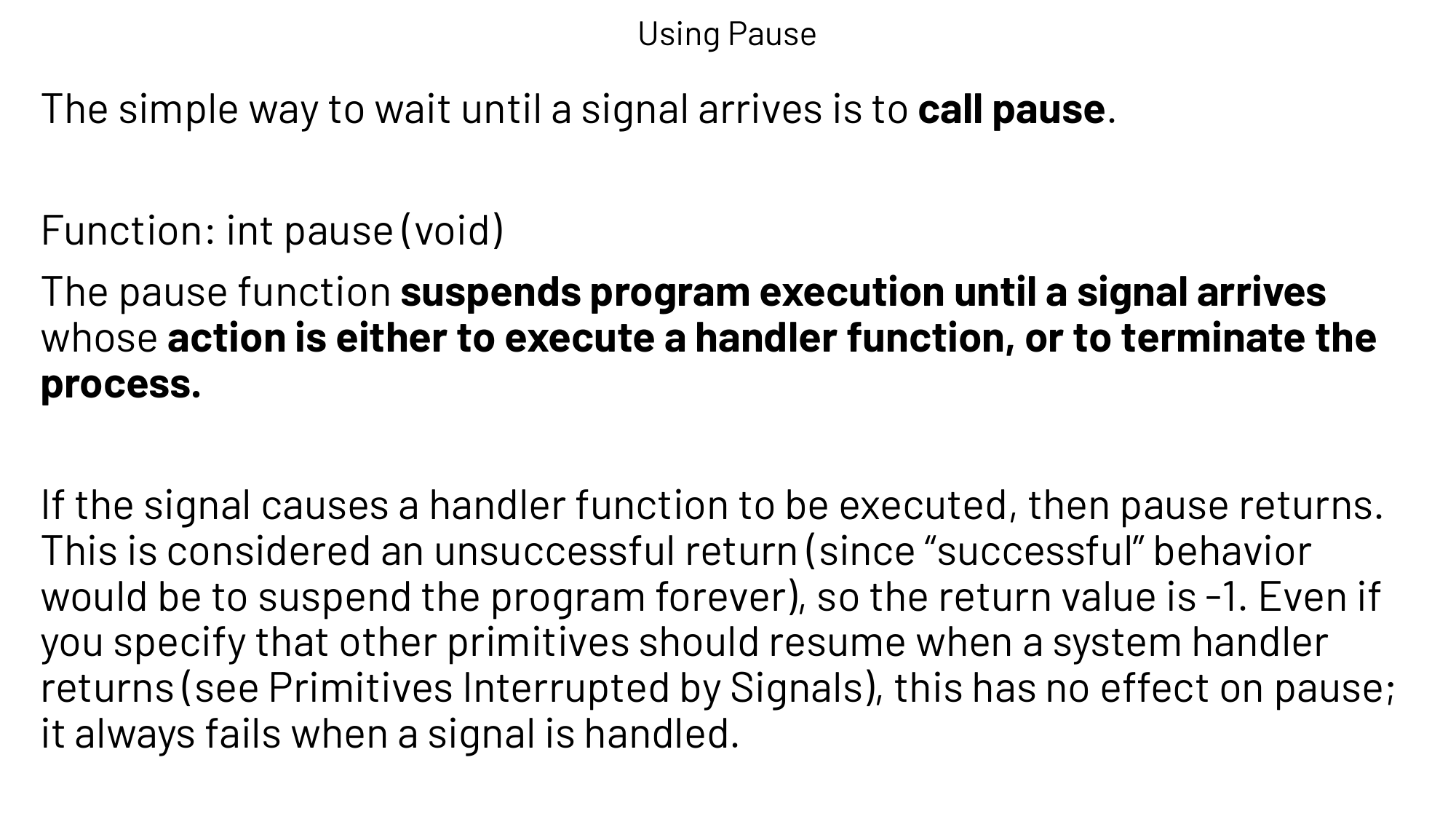

# Using Pause
The simple way to wait until a signal arrives is to call pause.

Function: int pause (void)
The pause function suspends program execution until a signal arrives whose action is either to execute a handler function, or to terminate the process.

If the signal causes a handler function to be executed, then pause returns. This is considered an unsuccessful return (since “successful” behavior would be to suspend the program forever), so the return value is -1. Even if you specify that other primitives should resume when a system handler returns (see Primitives Interrupted by Signals), this has no effect on pause; it always fails when a signal is handled.